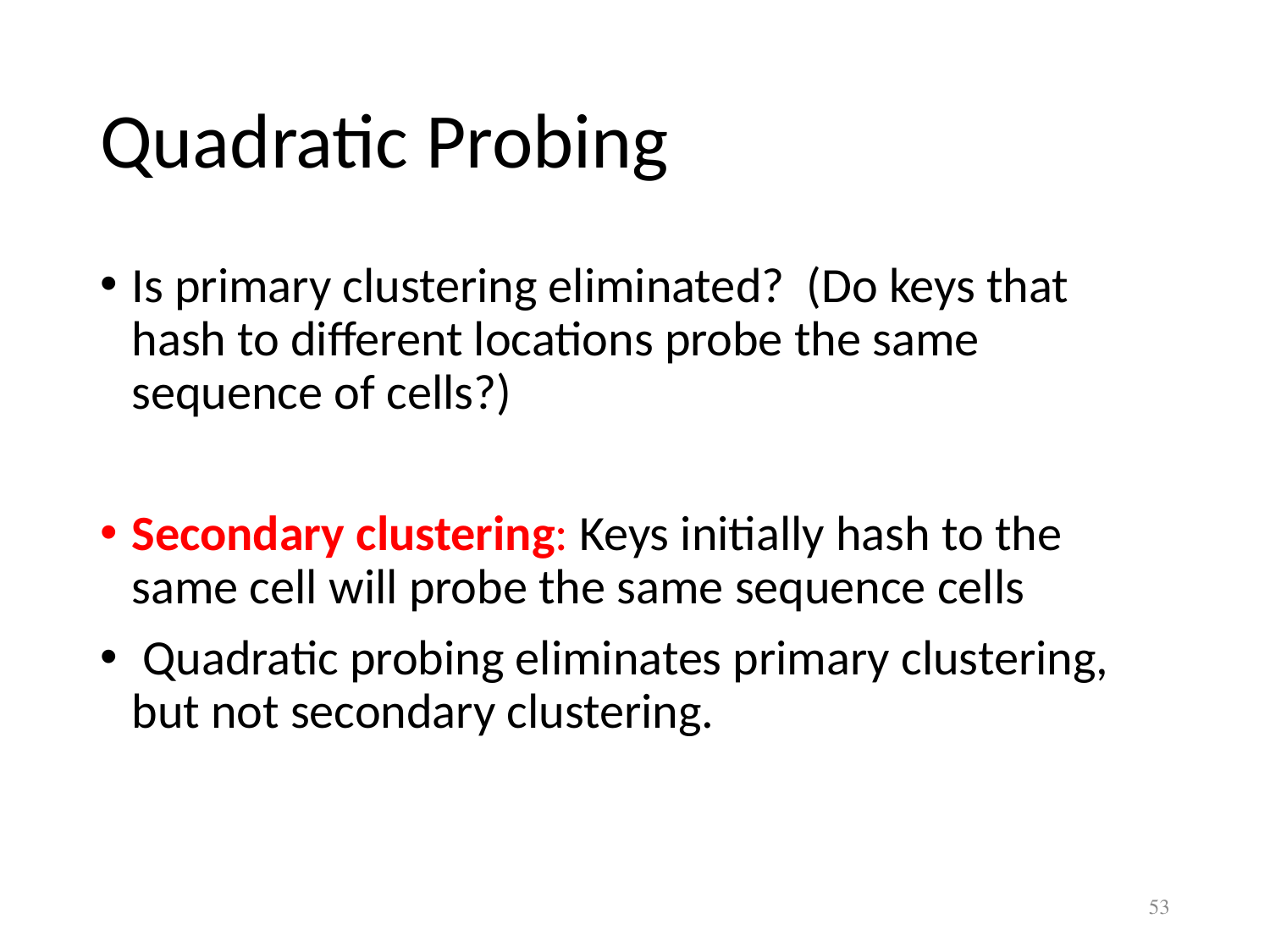

# Quadratic Probing
Is primary clustering eliminated?  (Do keys that hash to different locations probe the same sequence of cells?)

Secondary clustering: Keys initially hash to the same cell will probe the same sequence cells
 Quadratic probing eliminates primary clustering, but not secondary clustering.
53